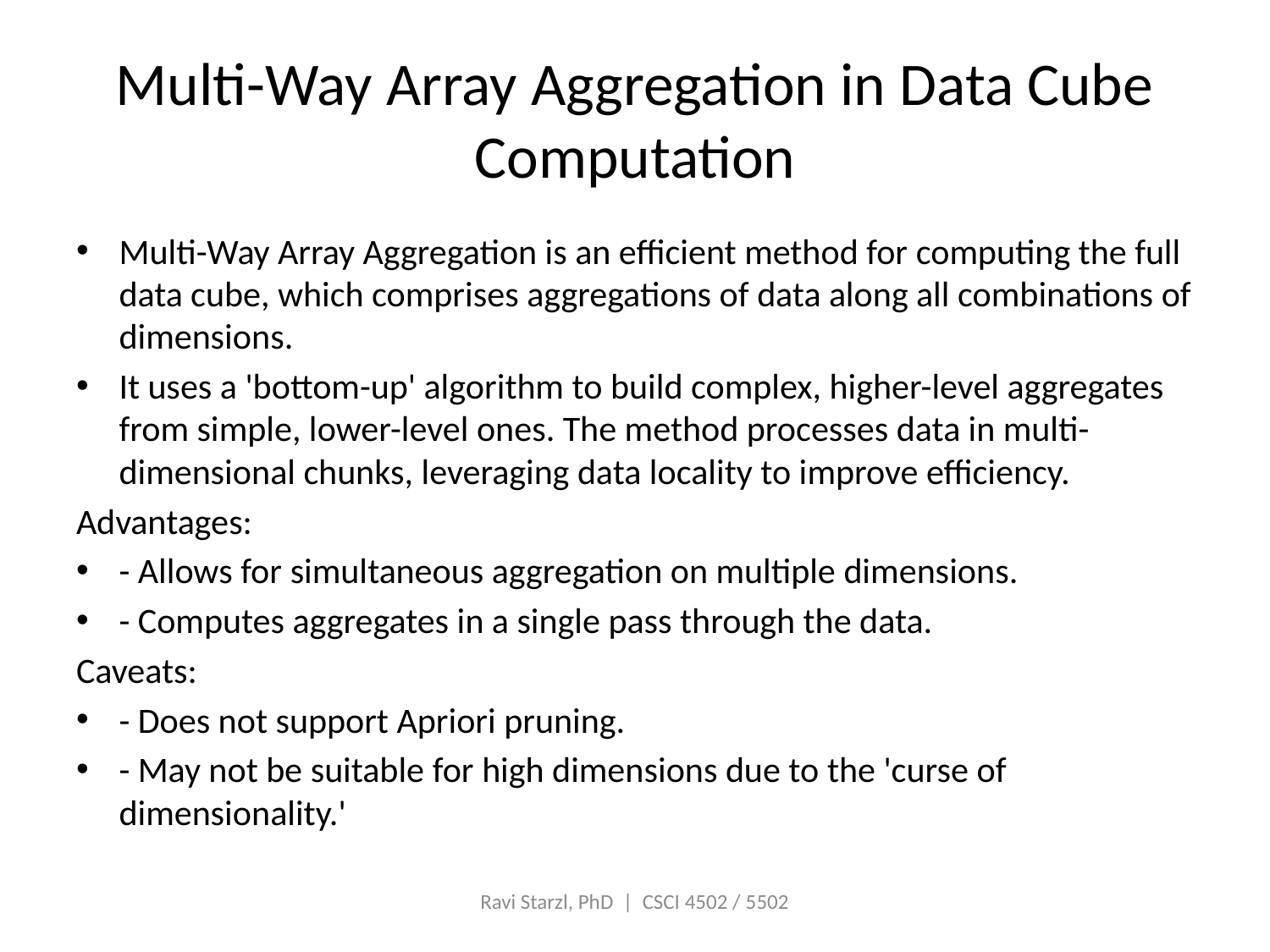

# Multi-Way Array Aggregation in Data Cube Computation
Multi-Way Array Aggregation is an efficient method for computing the full data cube, which comprises aggregations of data along all combinations of dimensions.
It uses a 'bottom-up' algorithm to build complex, higher-level aggregates from simple, lower-level ones. The method processes data in multi-dimensional chunks, leveraging data locality to improve efficiency.
Advantages:
- Allows for simultaneous aggregation on multiple dimensions.
- Computes aggregates in a single pass through the data.
Caveats:
- Does not support Apriori pruning.
- May not be suitable for high dimensions due to the 'curse of dimensionality.'
Ravi Starzl, PhD  |  CSCI 4502 / 5502